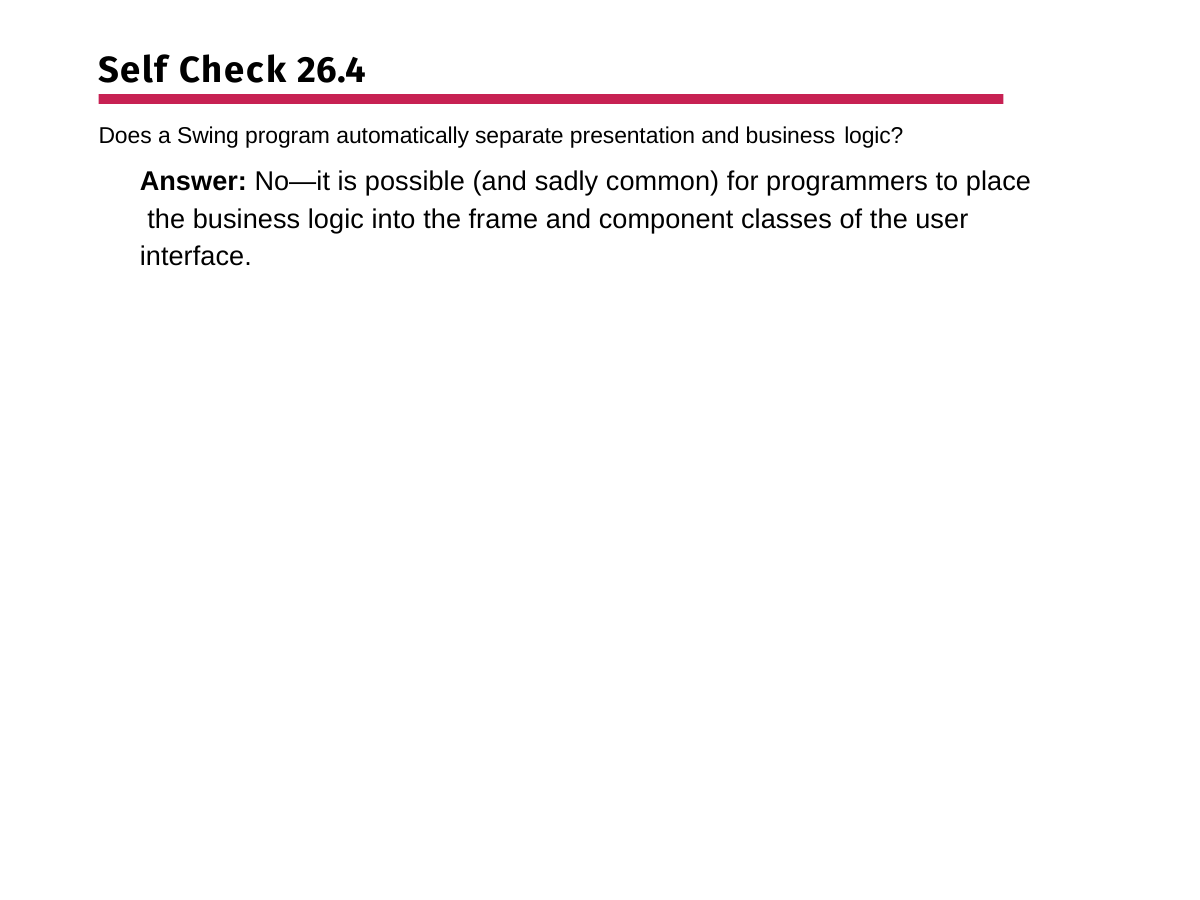

# Self Check 26.4

Does a Swing program automatically separate presentation and business logic?
Answer: No—it is possible (and sadly common) for programmers to place  the business logic into the frame and component classes of the user  interface.